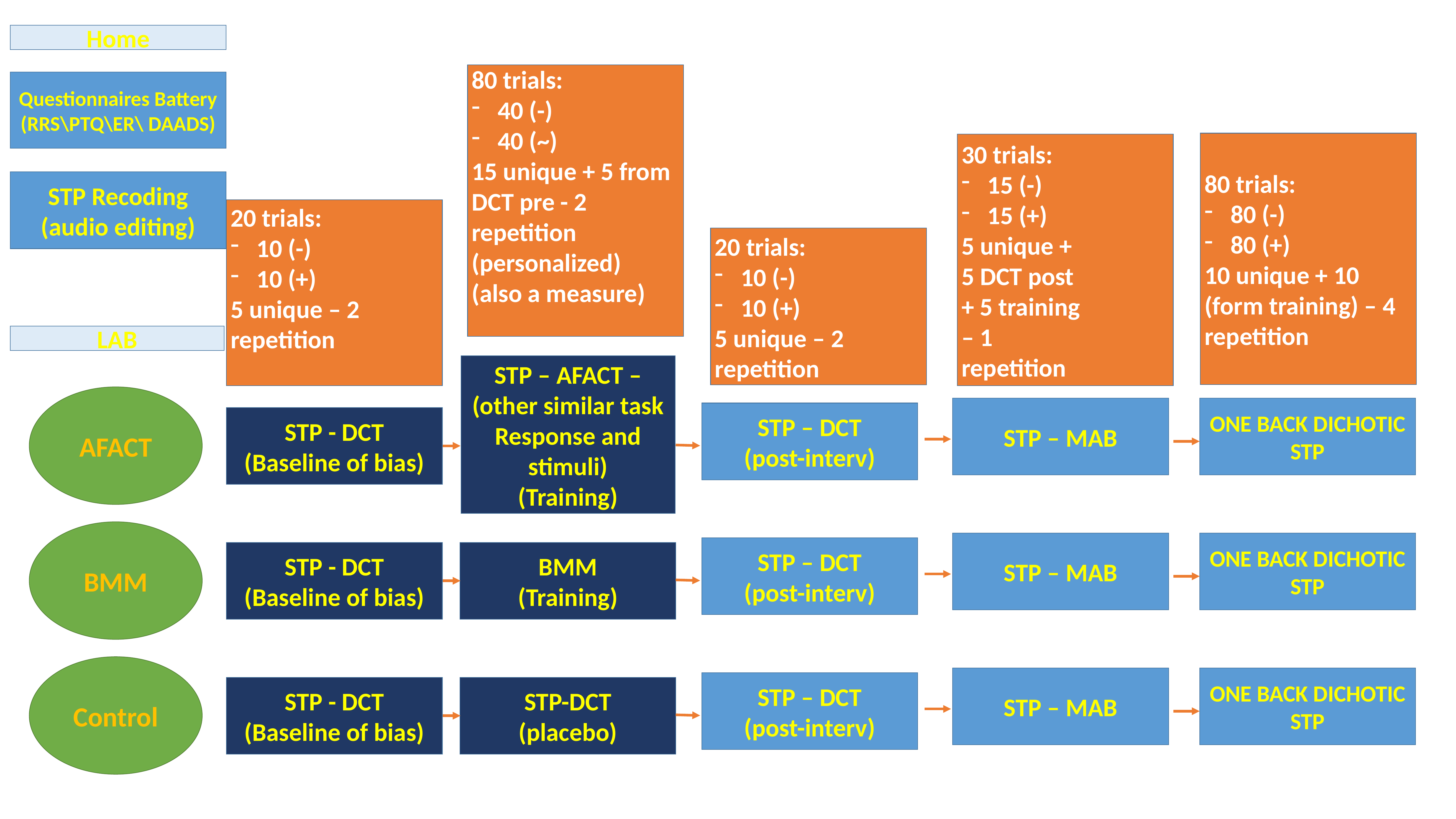

Home
80 trials:
40 (-)
40 (~)
15 unique + 5 from DCT pre - 2 repetition
(personalized)
(also a measure)

Questionnaires Battery
(RRS\PTQ\ER\ DAADS)
80 trials:
80 (-)
80 (+)
10 unique + 10 (form training) – 4
repetition
30 trials:
15 (-)
15 (+)
5 unique +
5 DCT post
+ 5 training
– 1
repetition
STP Recoding
(audio editing)
20 trials:
10 (-)
10 (+)
5 unique – 2 repetition

20 trials:
10 (-)
10 (+)
5 unique – 2 repetition
LAB
STP – AFACT – (other similar task
Response and stimuli)
(Training)
AFACT
STP – MAB
ONE BACK DICHOTIC
STP
STP – DCT
(post-interv)
STP - DCT
(Baseline of bias)
BMM
STP – MAB
ONE BACK DICHOTIC
STP
STP – DCT
(post-interv)
STP - DCT
(Baseline of bias)
BMM
(Training)
Control
STP – MAB
ONE BACK DICHOTIC
STP
STP – DCT
(post-interv)
STP - DCT
(Baseline of bias)
STP-DCT
(placebo)